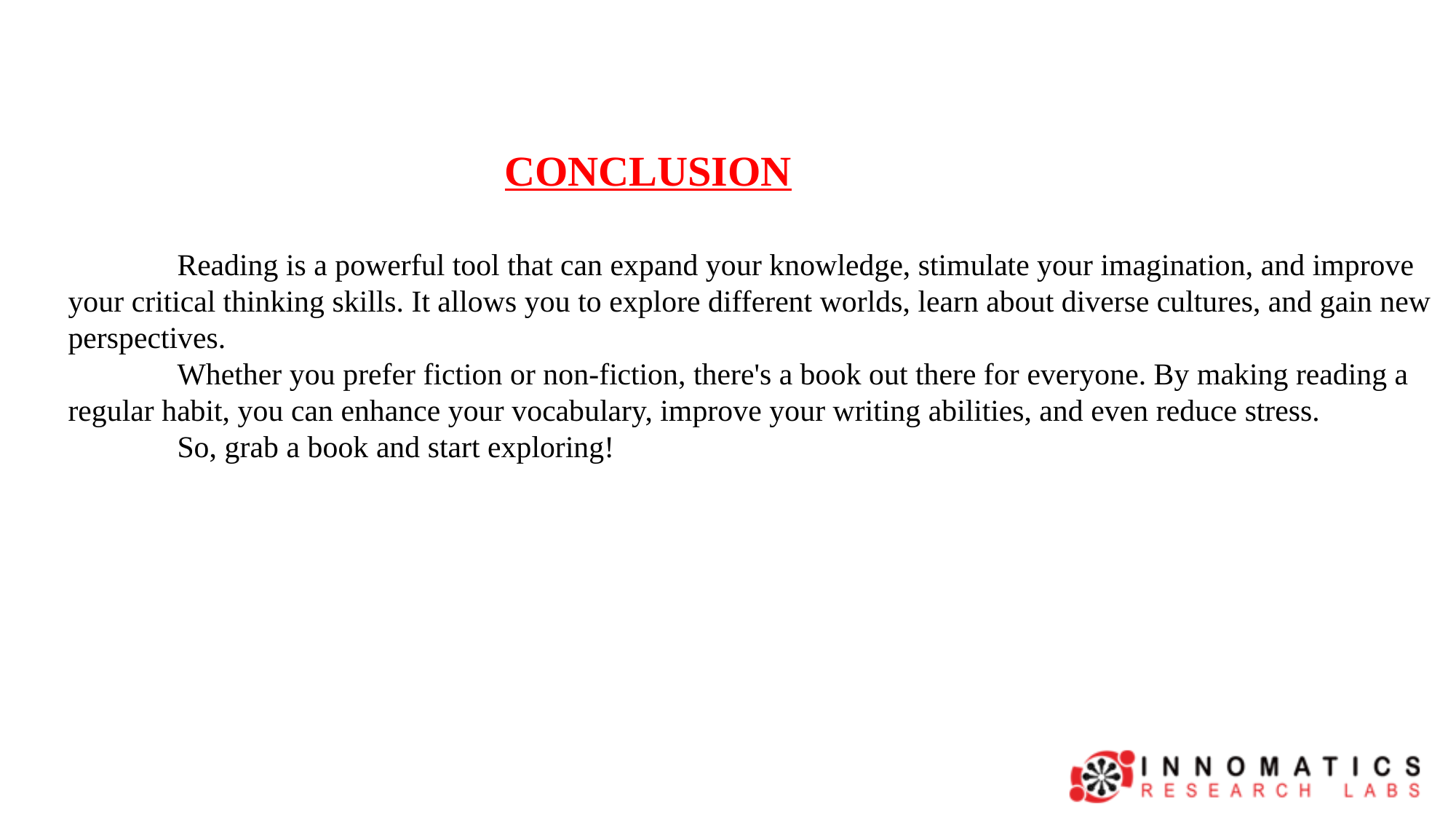

CONCLUSION

	Reading is a powerful tool that can expand your knowledge, stimulate your imagination, and improve your critical thinking skills. It allows you to explore different worlds, learn about diverse cultures, and gain new perspectives.
	Whether you prefer fiction or non-fiction, there's a book out there for everyone. By making reading a regular habit, you can enhance your vocabulary, improve your writing abilities, and even reduce stress.
	So, grab a book and start exploring!